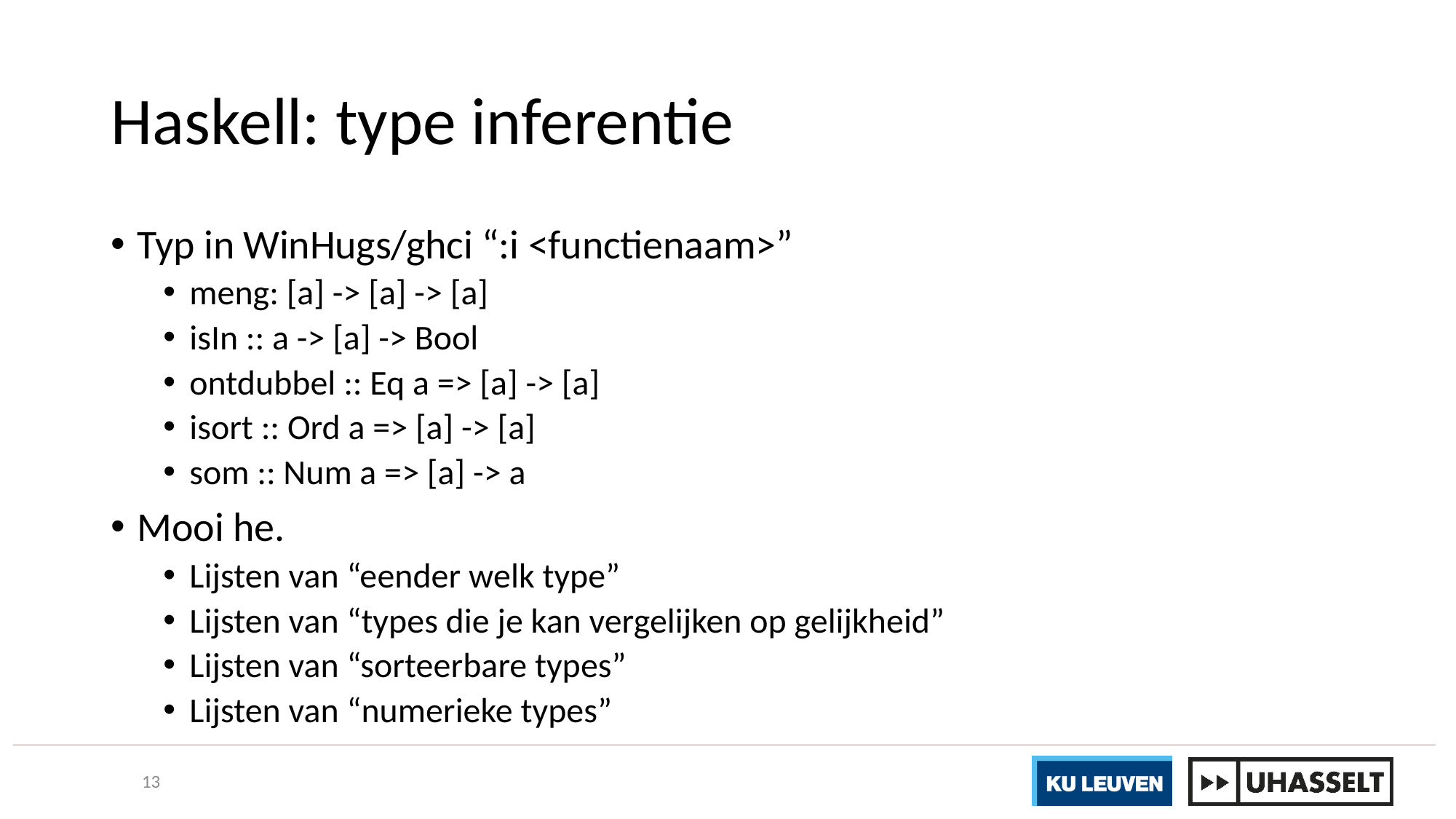

# Haskell: type inferentie
Typ in WinHugs/ghci “:i <functienaam>”
meng: [a] -> [a] -> [a]
isIn :: a -> [a] -> Bool
ontdubbel :: Eq a => [a] -> [a]
isort :: Ord a => [a] -> [a]
som :: Num a => [a] -> a
Mooi he.
Lijsten van “eender welk type”
Lijsten van “types die je kan vergelijken op gelijkheid”
Lijsten van “sorteerbare types”
Lijsten van “numerieke types”
13